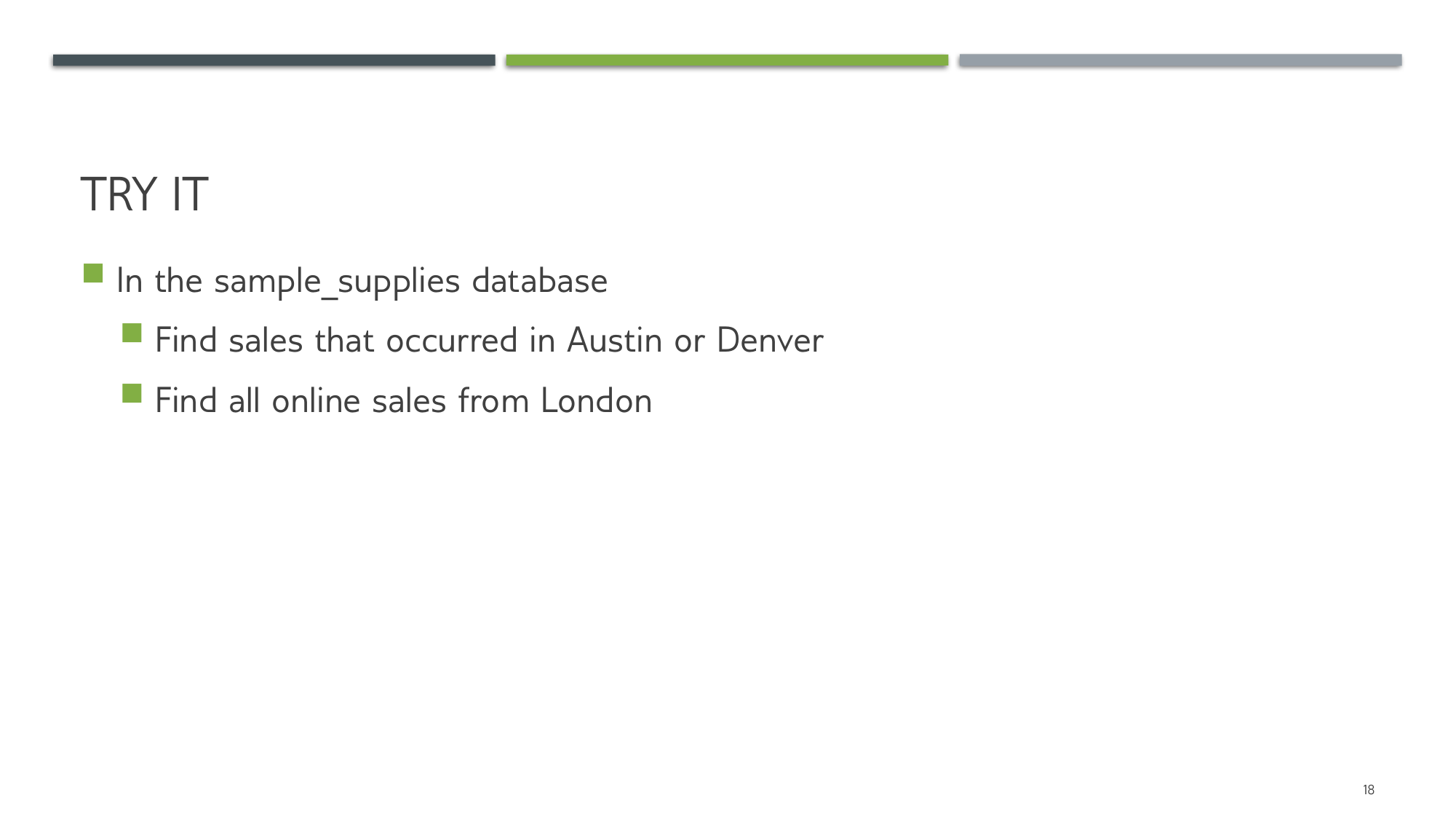

# Try it
In the sample_supplies database
Find sales that occurred in Austin or Denver
Find all online sales from London
18